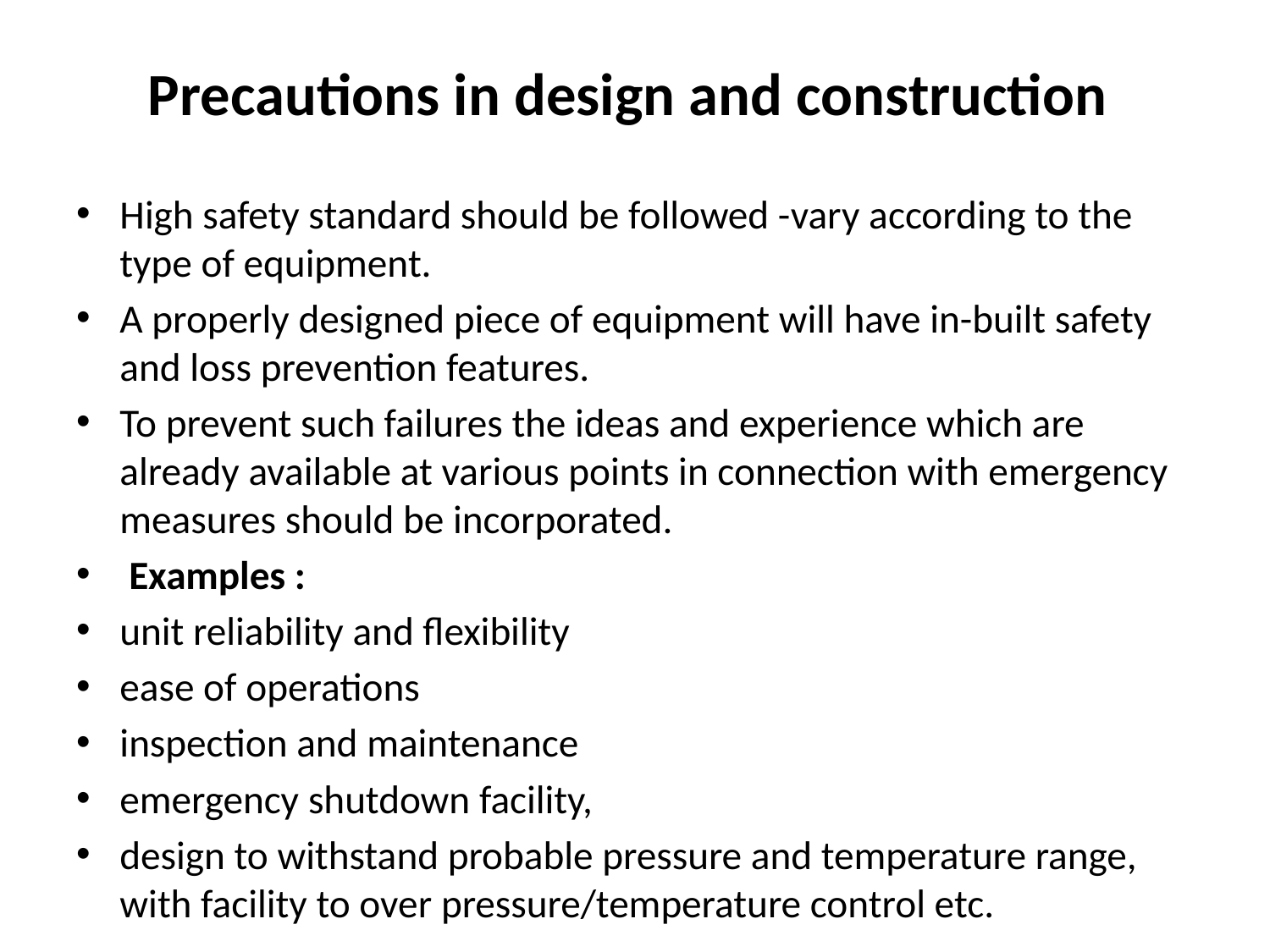

# Precautions in design and construction

High safety standard should be followed -vary according to the type of equipment.
A properly designed piece of equipment will have in-built safety and loss prevention features.
To prevent such failures the ideas and experience which are already available at various points in connection with emergency measures should be incorporated.
 Examples :
unit reliability and flexibility
ease of operations
inspection and maintenance
emergency shutdown facility,
design to withstand probable pressure and temperature range, with facility to over pressure/temperature control etc.